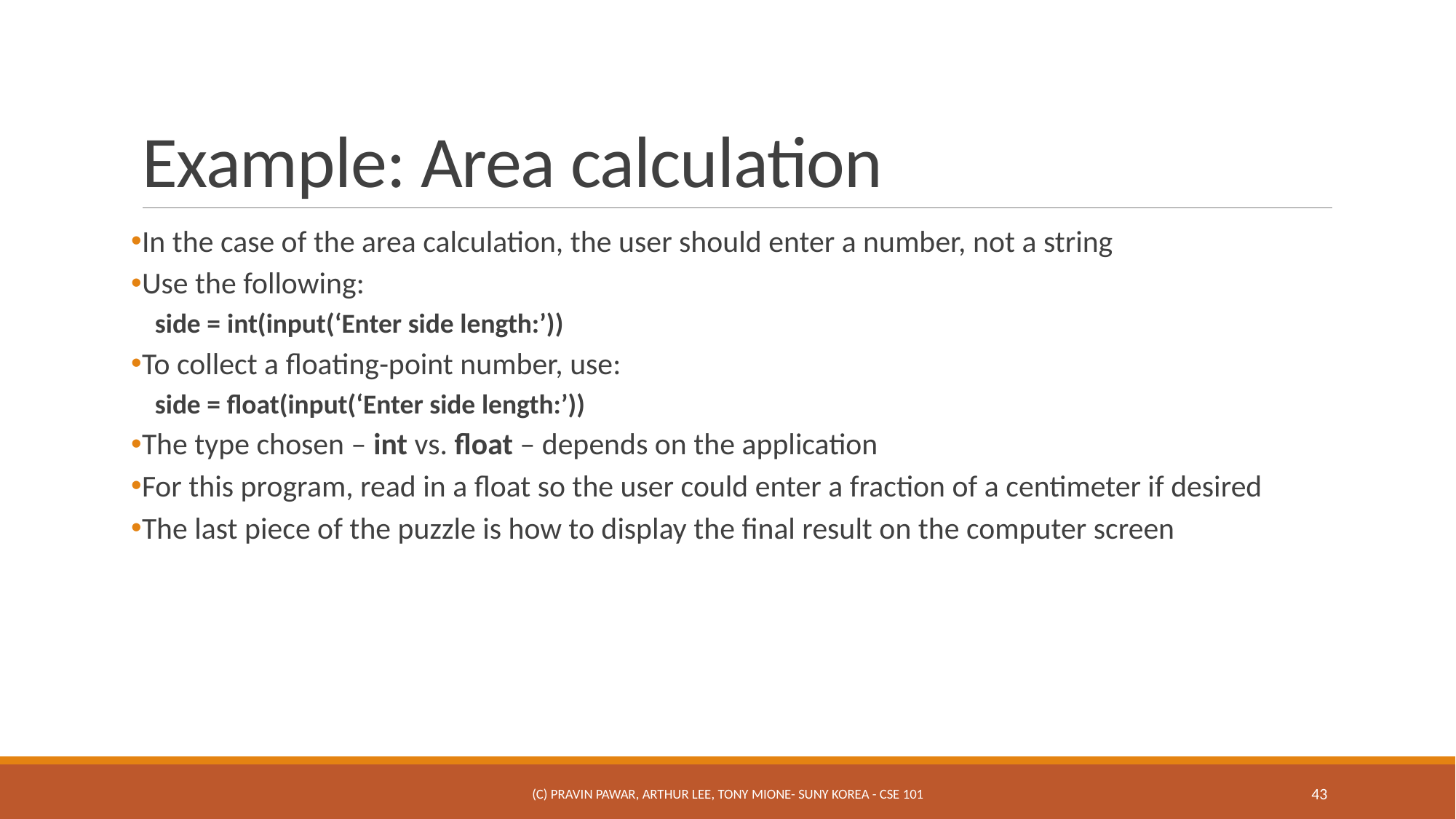

# Example: Area calculation
In the case of the area calculation, the user should enter a number, not a string
Use the following:
side = int(input(‘Enter side length:’))
To collect a floating-point number, use:
side = float(input(‘Enter side length:’))
The type chosen – int vs. float – depends on the application
For this program, read in a float so the user could enter a fraction of a centimeter if desired
The last piece of the puzzle is how to display the final result on the computer screen
(c) Pravin Pawar, Arthur Lee, Tony Mione- SUNY Korea - CSE 101
43